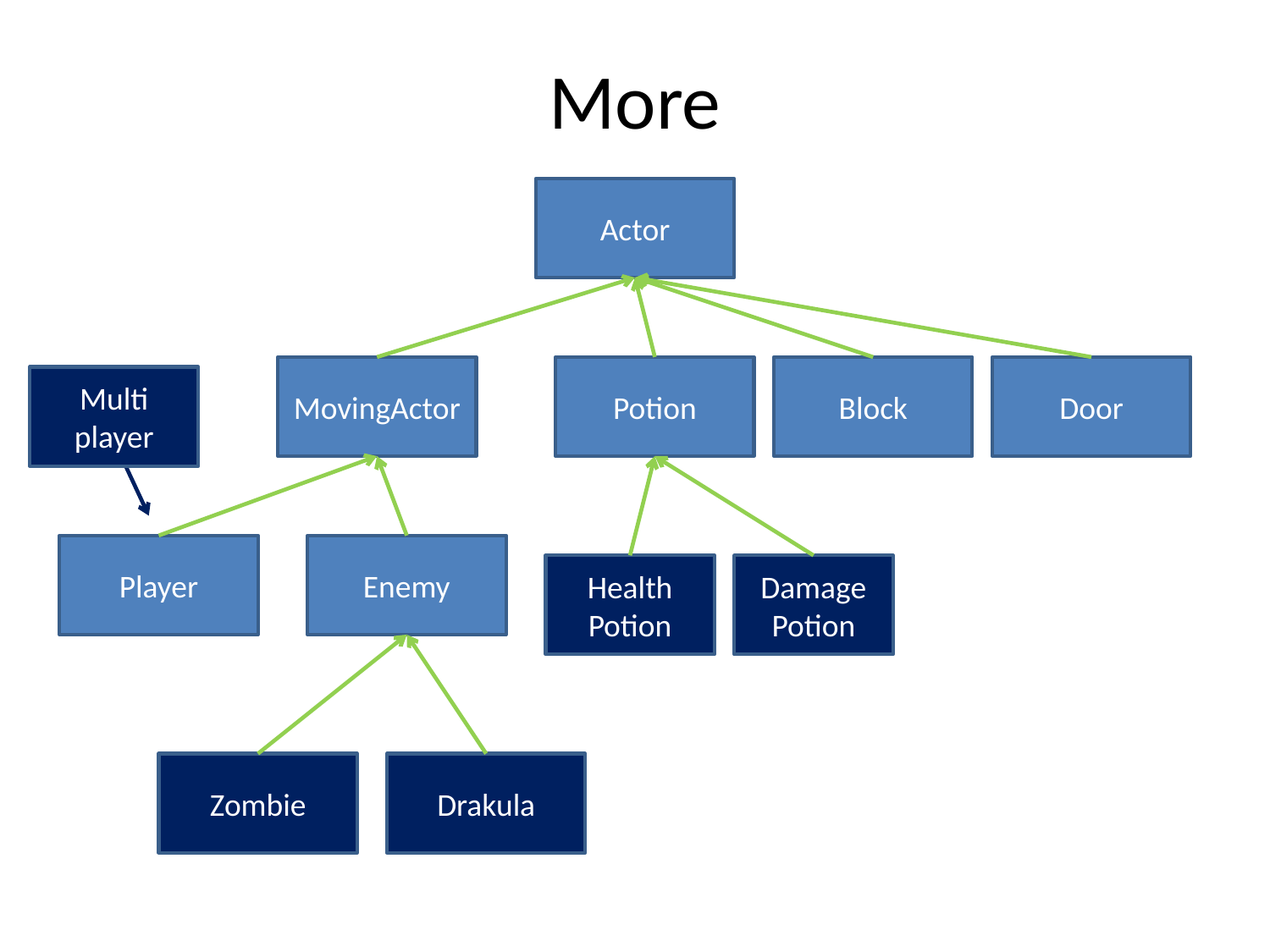

# More
Actor
MovingActor
Potion
Block
Door
Multi player
Player
Enemy
Health Potion
Damage Potion
Zombie
Drakula